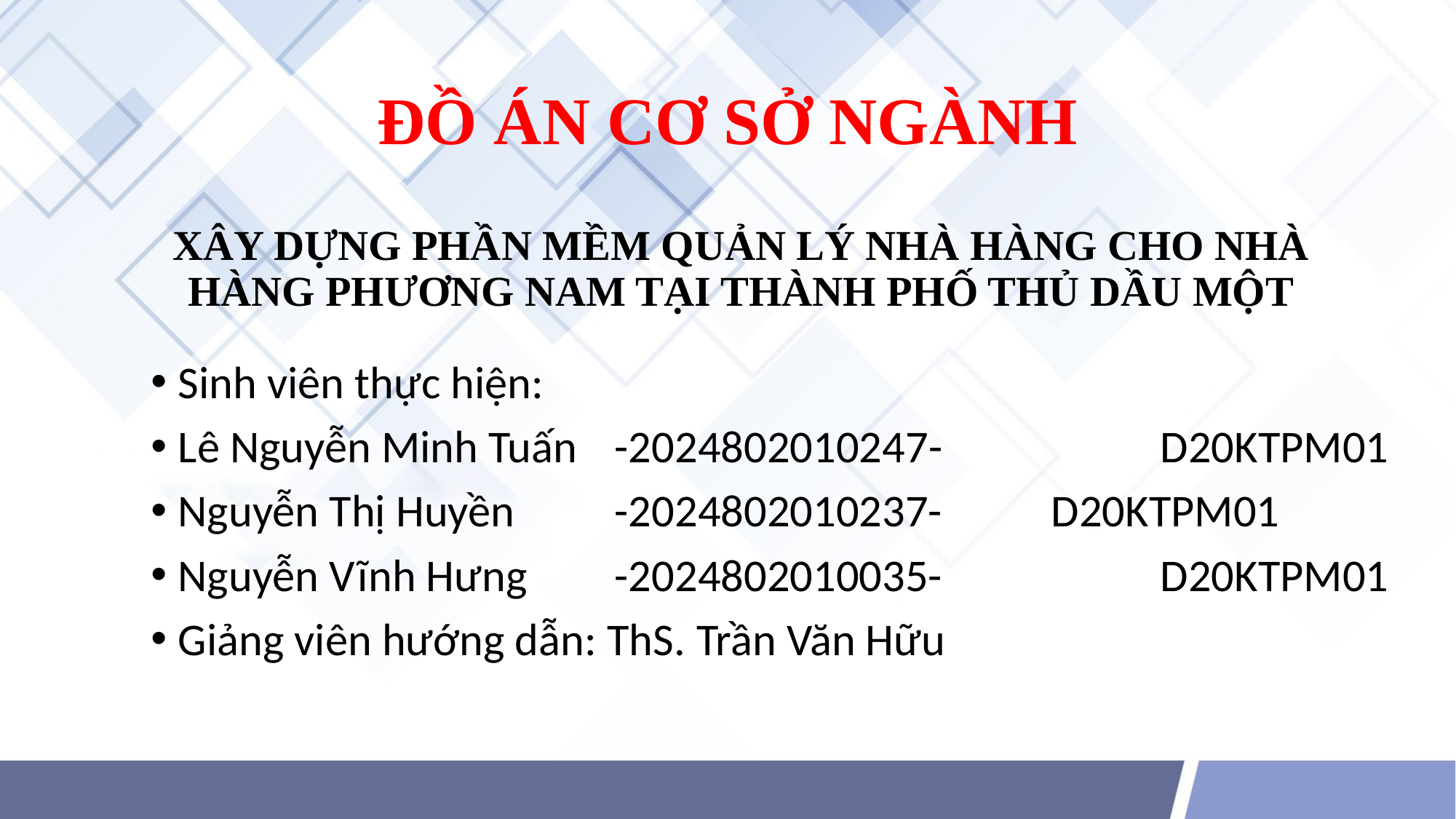

# ĐỒ ÁN CƠ SỞ NGÀNH
XÂY DỰNG PHẦN MỀM QUẢN LÝ NHÀ HÀNG CHO NHÀ HÀNG PHƯƠNG NAM TẠI THÀNH PHỐ THỦ DẦU MỘT

Sinh viên thực hiện:
Lê Nguyễn Minh Tuấn	-2024802010247-		D20KTPM01
Nguyễn Thị Huyền 	-2024802010237- 	D20KTPM01
Nguyễn Vĩnh Hưng	-2024802010035-		D20KTPM01
Giảng viên hướng dẫn: ThS. Trần Văn Hữu